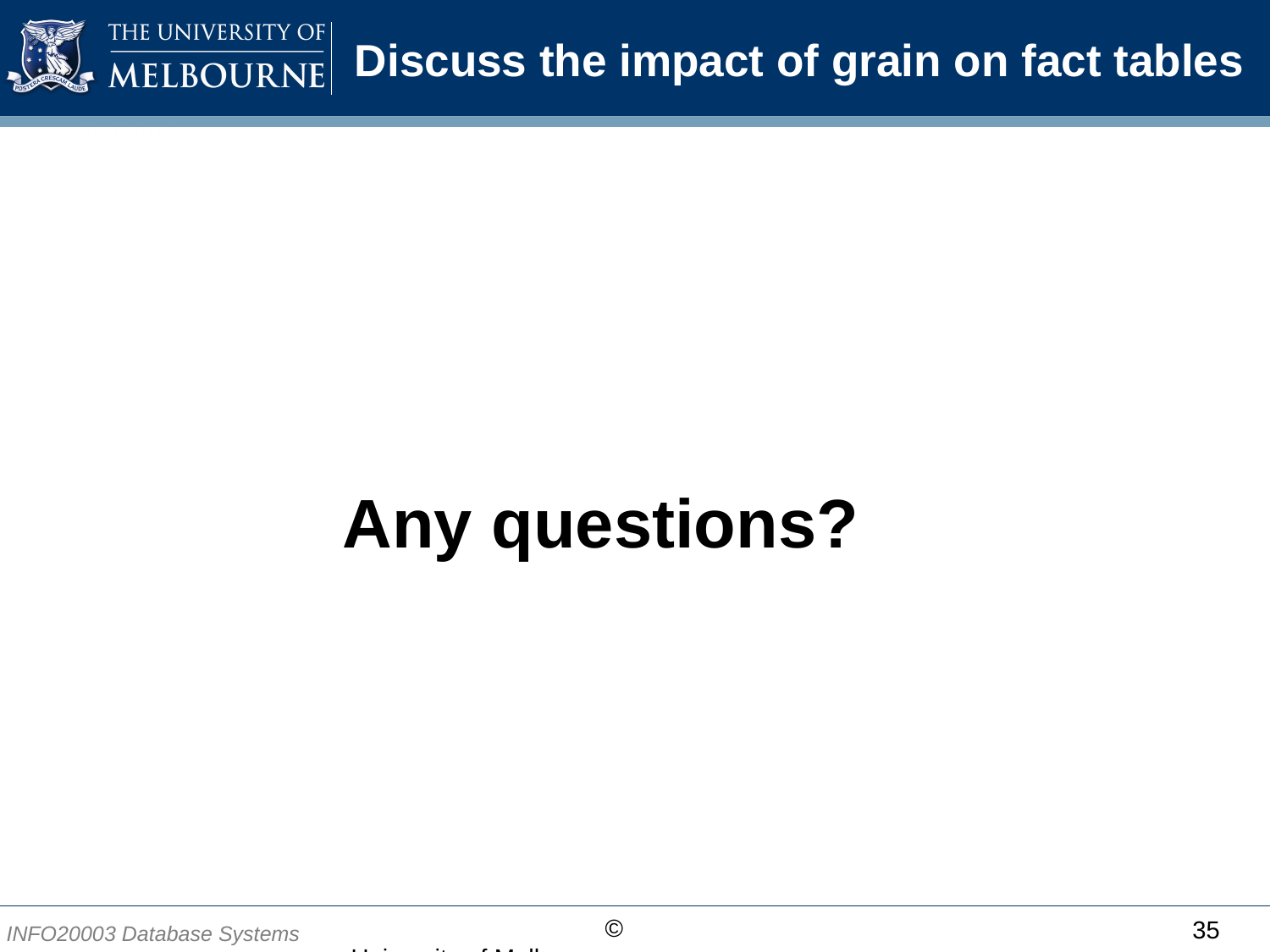

# Discuss the impact of grain on fact tables
Any questions?
35